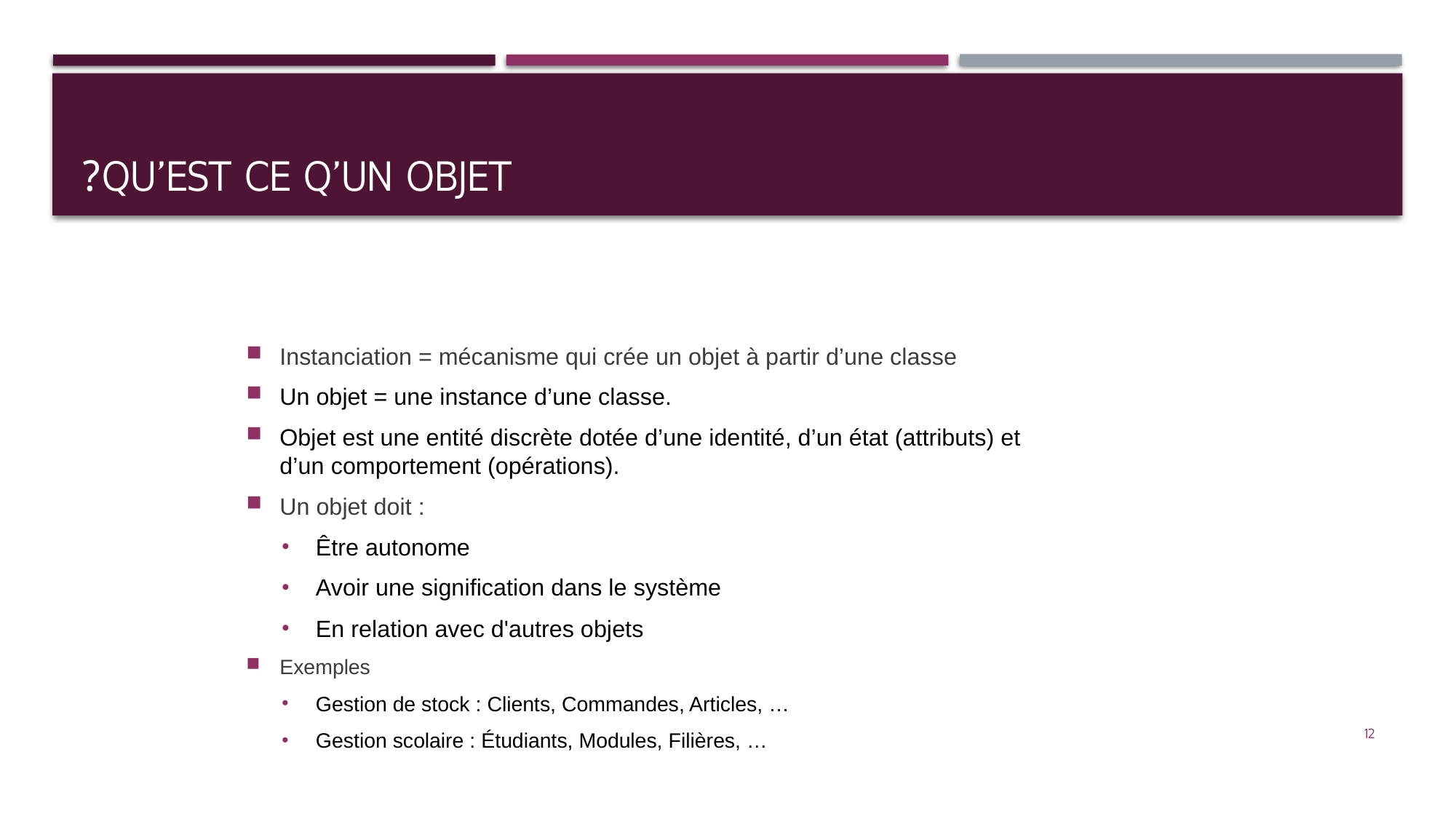

# Qu’est ce q’un objet?
Instanciation = mécanisme qui crée un objet à partir d’une classe
Un objet = une instance d’une classe.
Objet est une entité discrète dotée d’une identité, d’un état (attributs) et d’un comportement (opérations).
Un objet doit :
Être autonome
Avoir une signification dans le système
En relation avec d'autres objets
Exemples
Gestion de stock : Clients, Commandes, Articles, …
Gestion scolaire : Étudiants, Modules, Filières, …

12